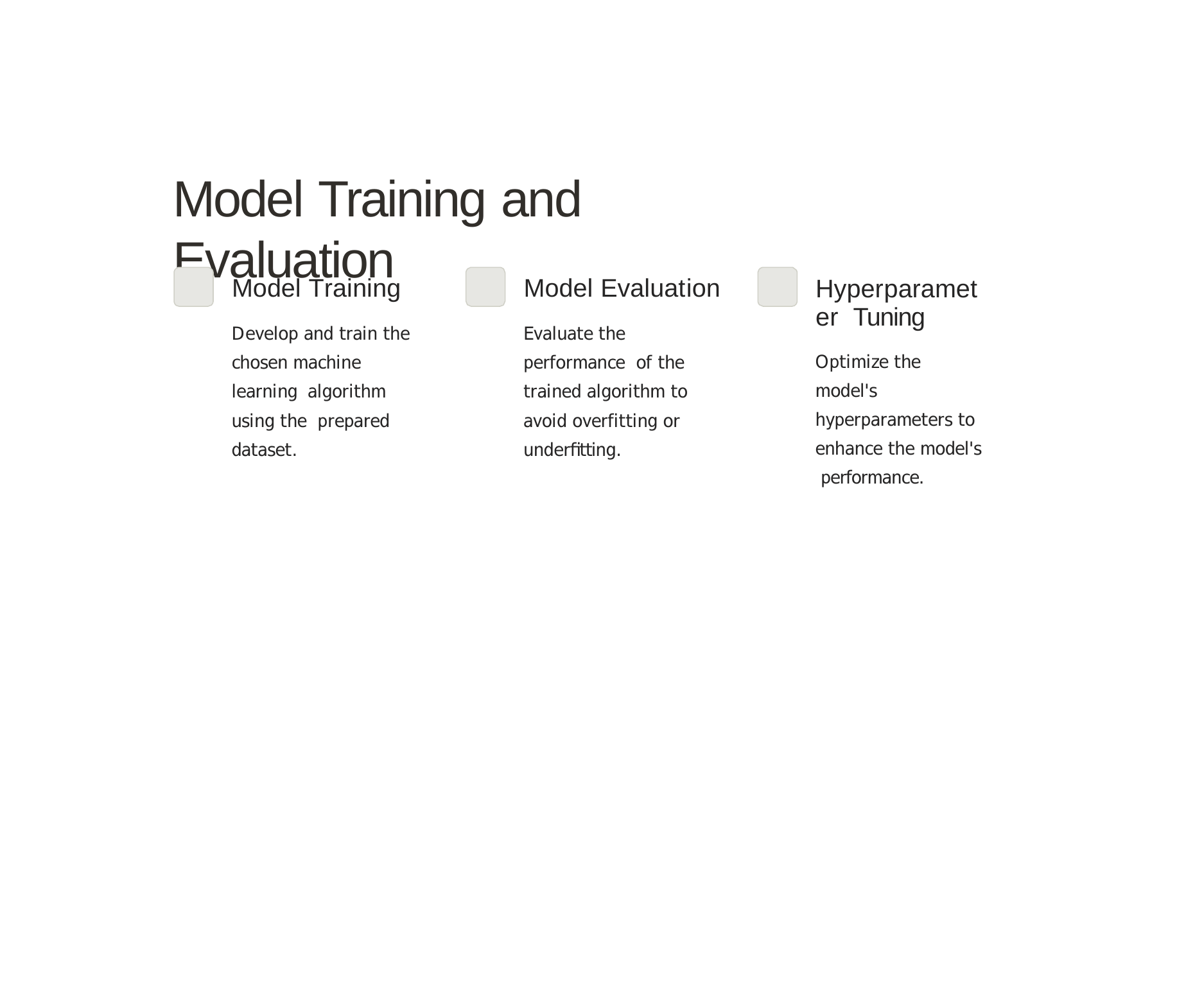

# Model Training and Evaluation

Model Training
Develop and train the  chosen machine learning  algorithm using the  prepared dataset.
Model Evaluation
Evaluate the performance  of the trained algorithm to  avoid overfitting or  underfitting.
Hyperparameter  Tuning
Optimize the model's  hyperparameters to  enhance the model's  performance.